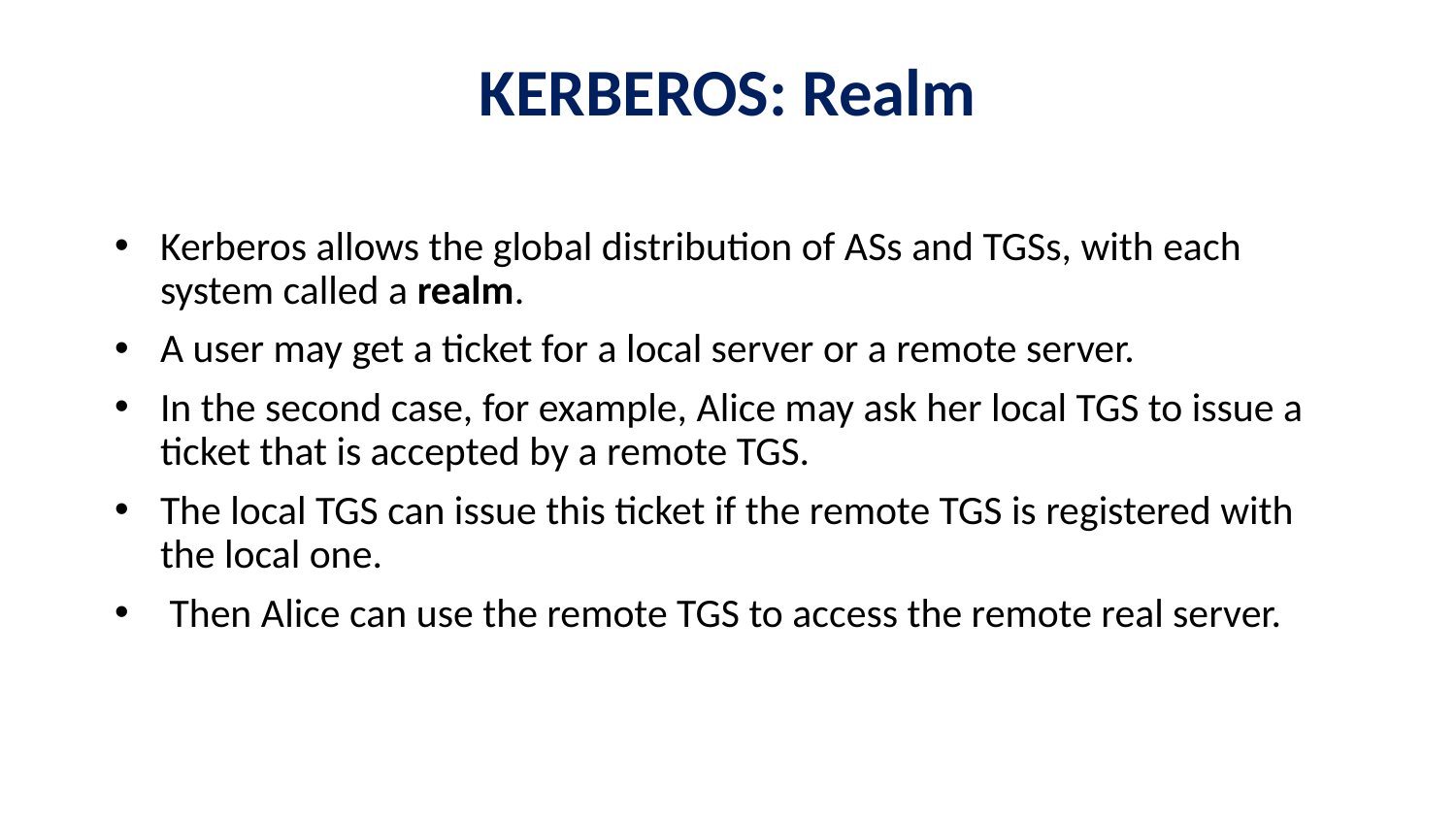

# KERBEROS: Realm
Kerberos allows the global distribution of ASs and TGSs, with each system called a realm.
A user may get a ticket for a local server or a remote server.
In the second case, for example, Alice may ask her local TGS to issue a ticket that is accepted by a remote TGS.
The local TGS can issue this ticket if the remote TGS is registered with the local one.
 Then Alice can use the remote TGS to access the remote real server.